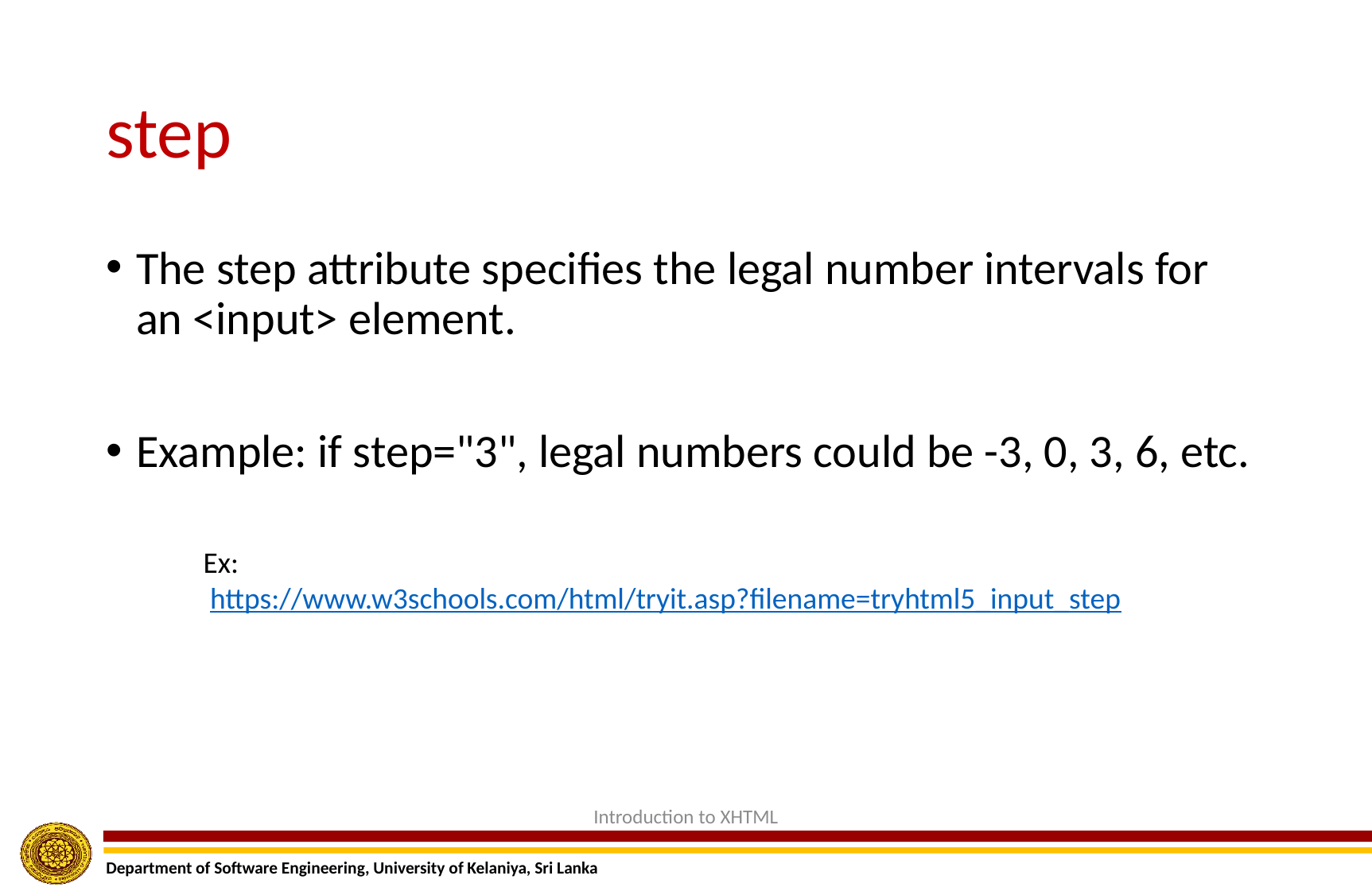

# step
The step attribute specifies the legal number intervals for an <input> element.

Example: if step="3", legal numbers could be -3, 0, 3, 6, etc.
Ex:
 https://www.w3schools.com/html/tryit.asp?filename=tryhtml5_input_step

Introduction to XHTML